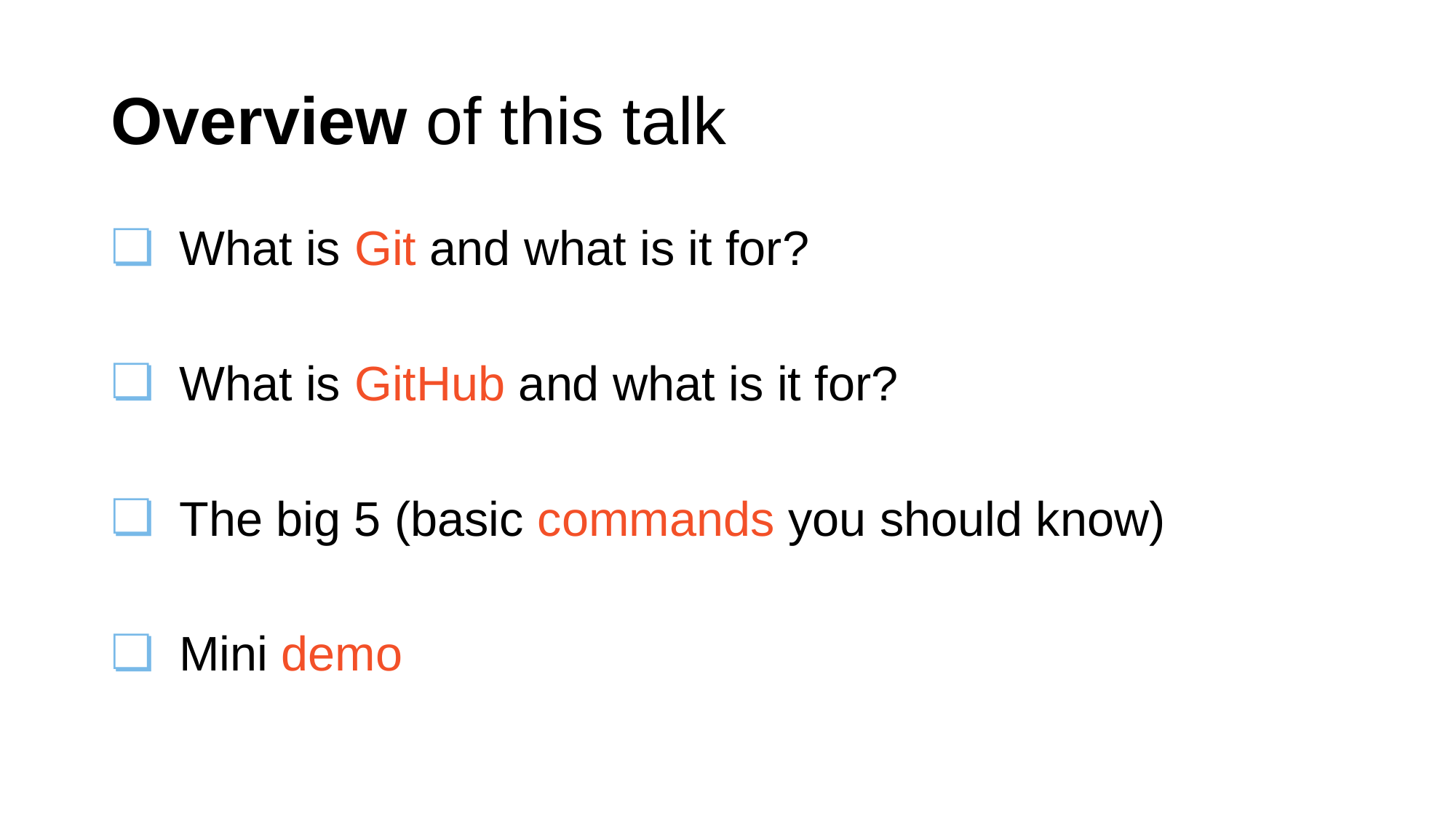

# Overview of this talk
What is Git and what is it for?

What is GitHub and what is it for?

The big 5 (basic commands you should know)

Mini demo